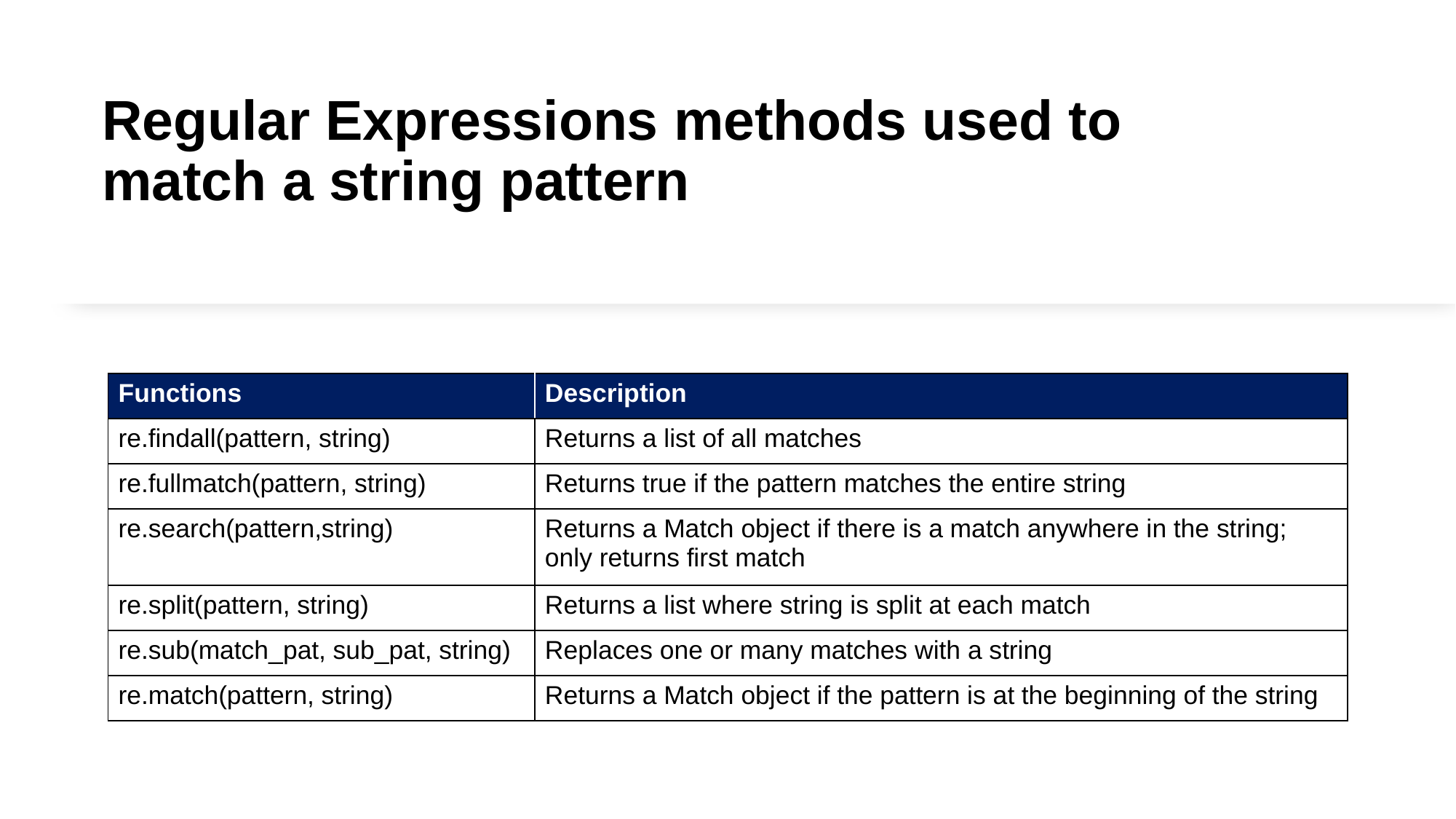

Regular Expressions methods used to match a string pattern
| Functions | Description |
| --- | --- |
| re.findall(pattern, string) | Returns a list of all matches |
| re.fullmatch(pattern, string) | Returns true if the pattern matches the entire string |
| re.search(pattern,string) | Returns a Match object if there is a match anywhere in the string; only returns first match |
| re.split(pattern, string) | Returns a list where string is split at each match |
| re.sub(match\_pat, sub\_pat, string) | Replaces one or many matches with a string |
| re.match(pattern, string) | Returns a Match object if the pattern is at the beginning of the string |